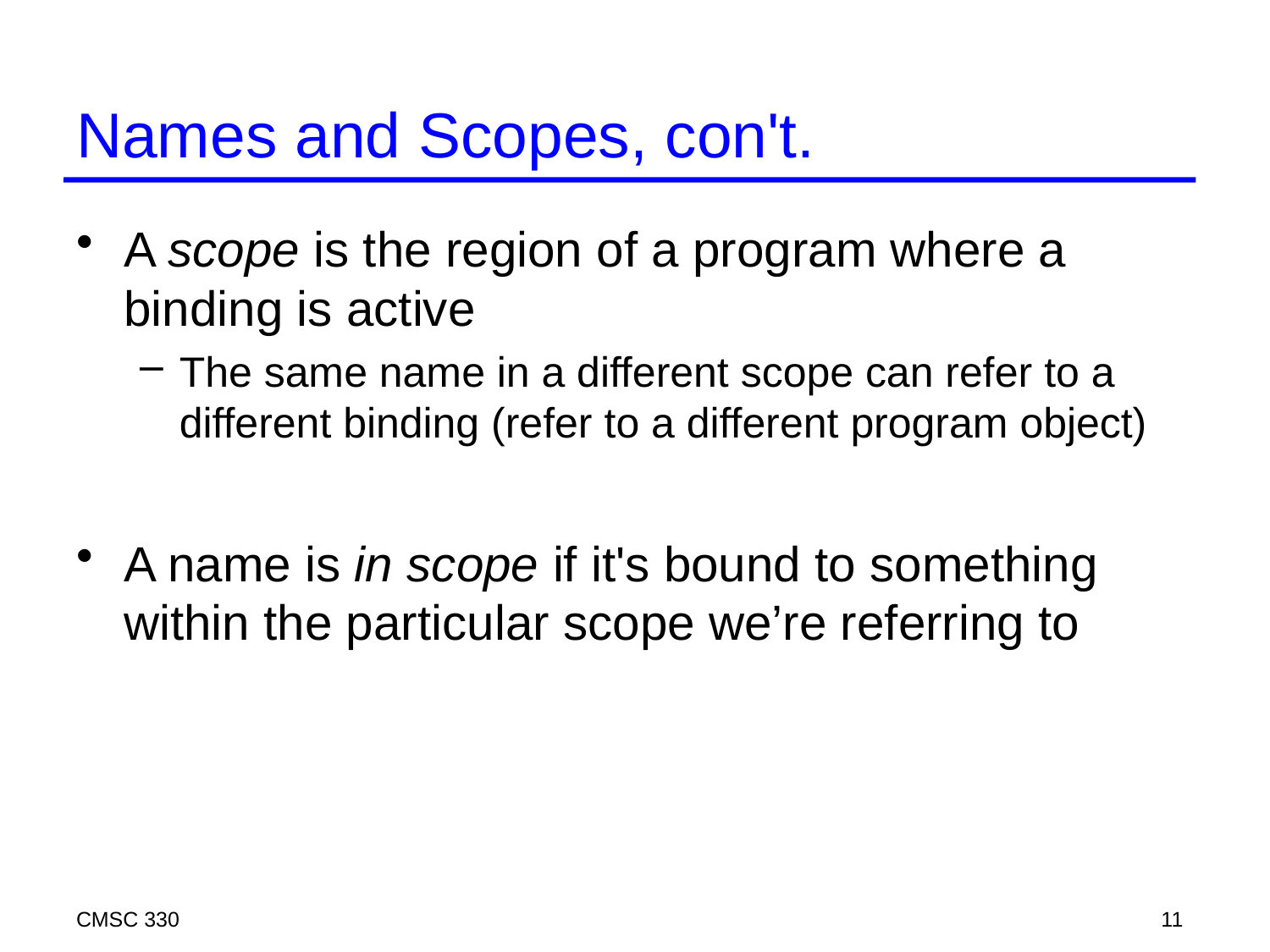

# Names and Scopes, con't.
A scope is the region of a program where a binding is active
The same name in a different scope can refer to a different binding (refer to a different program object)

A name is in scope if it's bound to something within the particular scope we’re referring to
CMSC 330
11